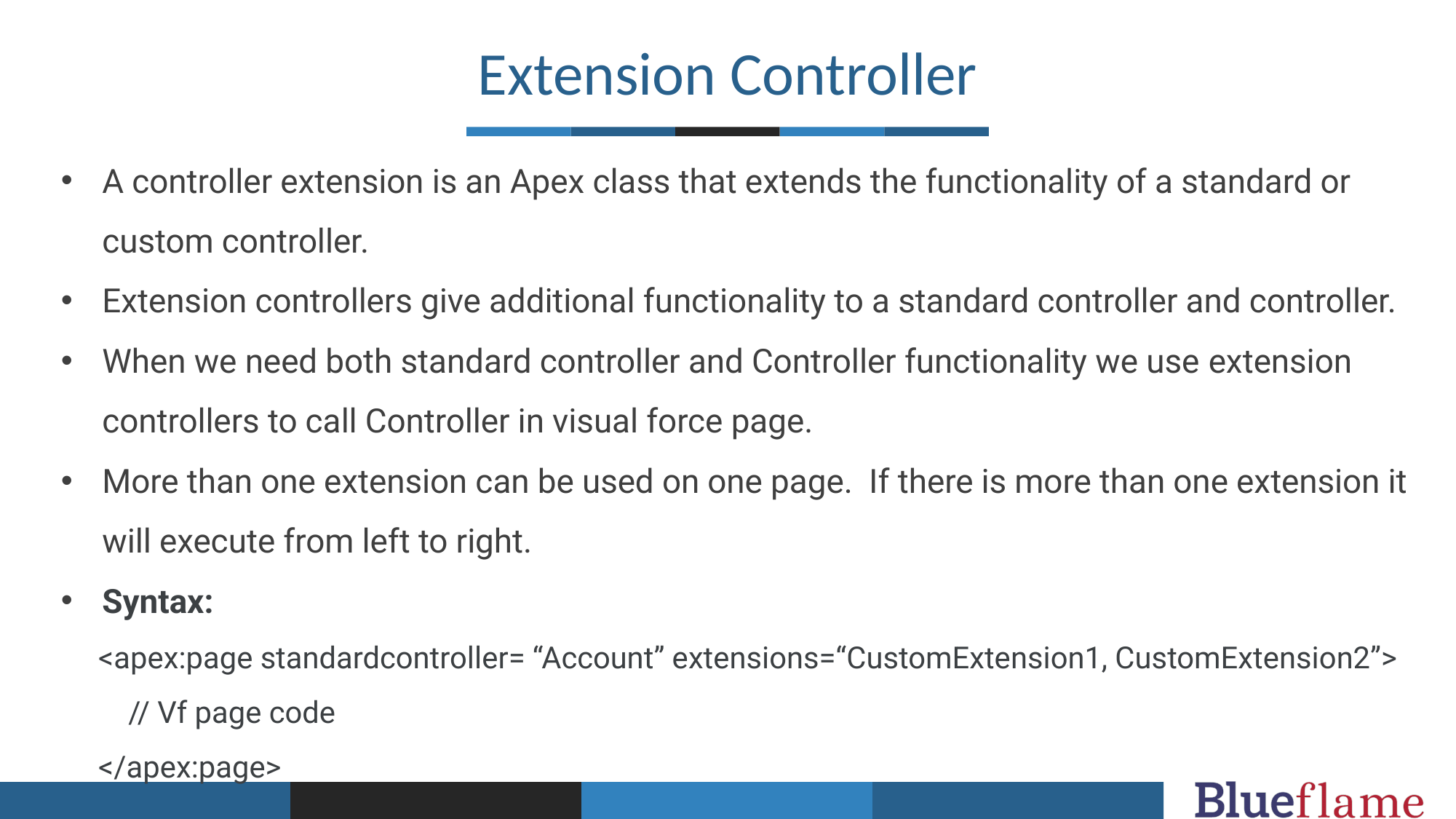

Extension Controller
A controller extension is an Apex class that extends the functionality of a standard or custom controller.
Extension controllers give additional functionality to a standard controller and controller.
When we need both standard controller and Controller functionality we use extension controllers to call Controller in visual force page.
More than one extension can be used on one page.  If there is more than one extension it will execute from left to right.
Syntax:
     <apex:page standardcontroller= “Account” extensions=“CustomExtension1, CustomExtension2”>
         // Vf page code
     </apex:page>